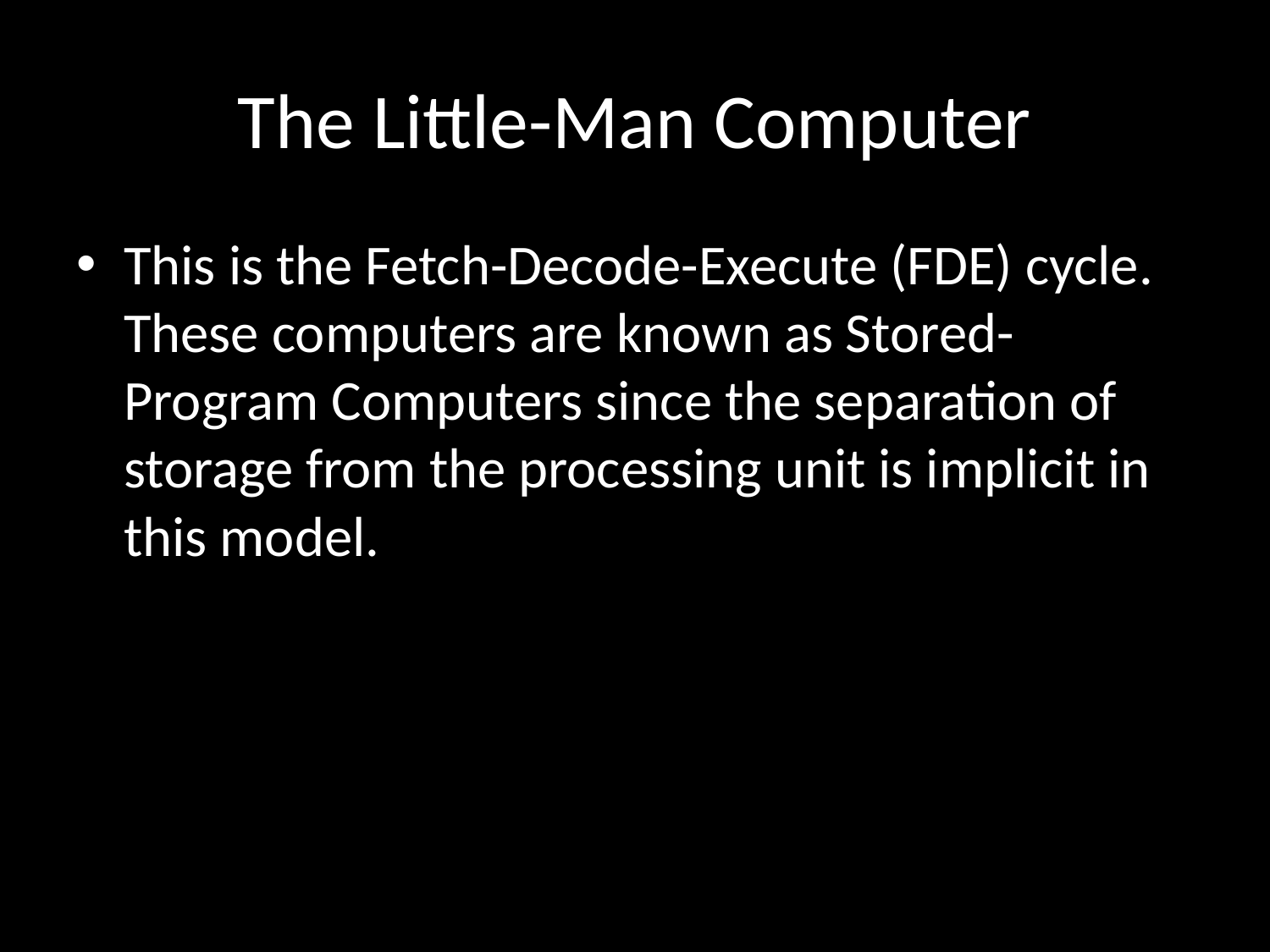

# The Little-Man Computer
This is the Fetch-Decode-Execute (FDE) cycle. These computers are known as Stored-Program Computers since the separation of storage from the processing unit is implicit in this model.